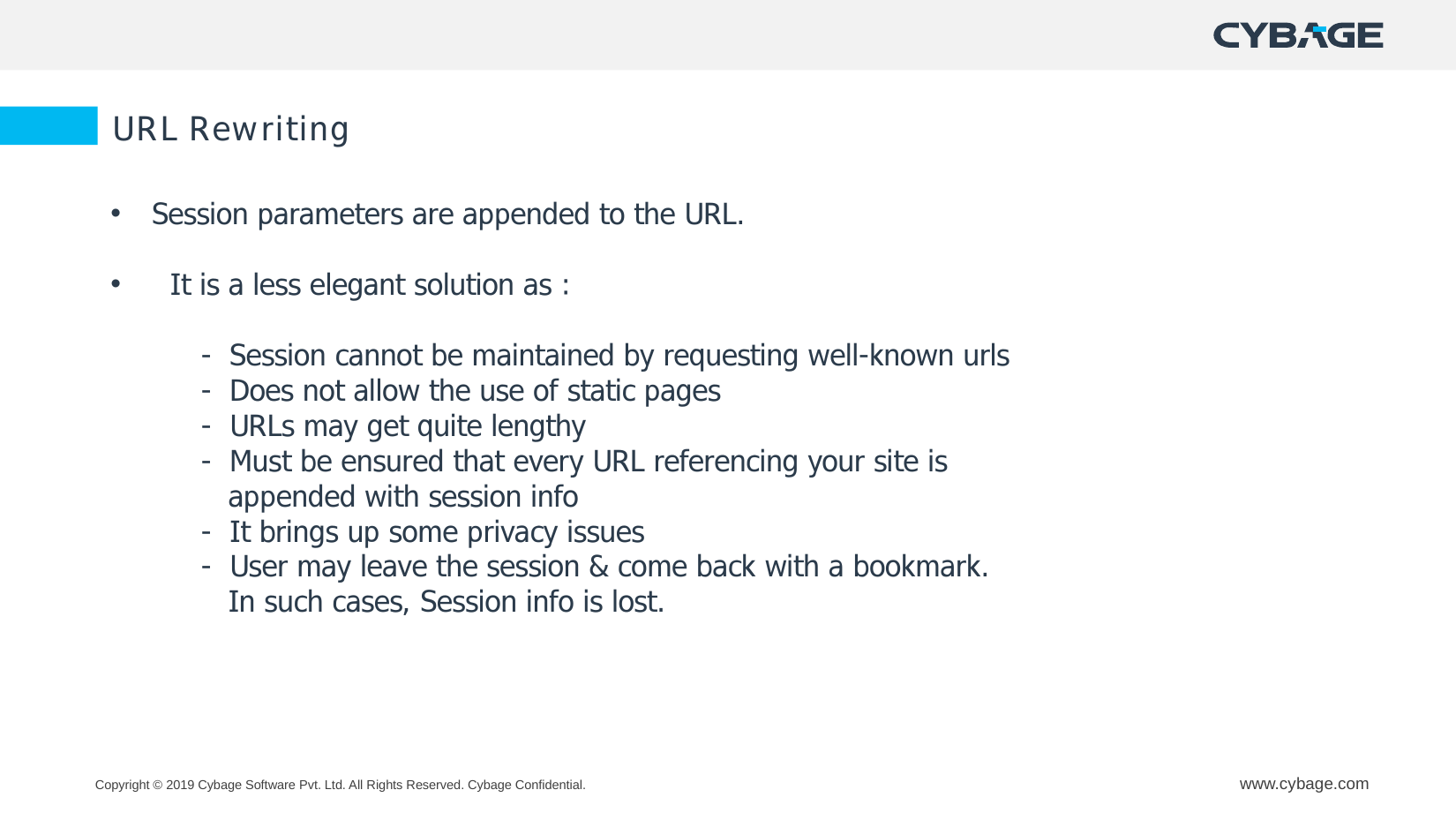

URL Rewriting

Session parameters are appended to the URL.

  It is a less elegant solution as :

          -  Session cannot be maintained by requesting well-known urls
          -  Does not allow the use of static pages
          -  URLs may get quite lengthy
          -  Must be ensured that every URL referencing your site is
             appended with session info
          -  It brings up some privacy issues
          -  User may leave the session & come back with a bookmark.
             In such cases, Session info is lost.